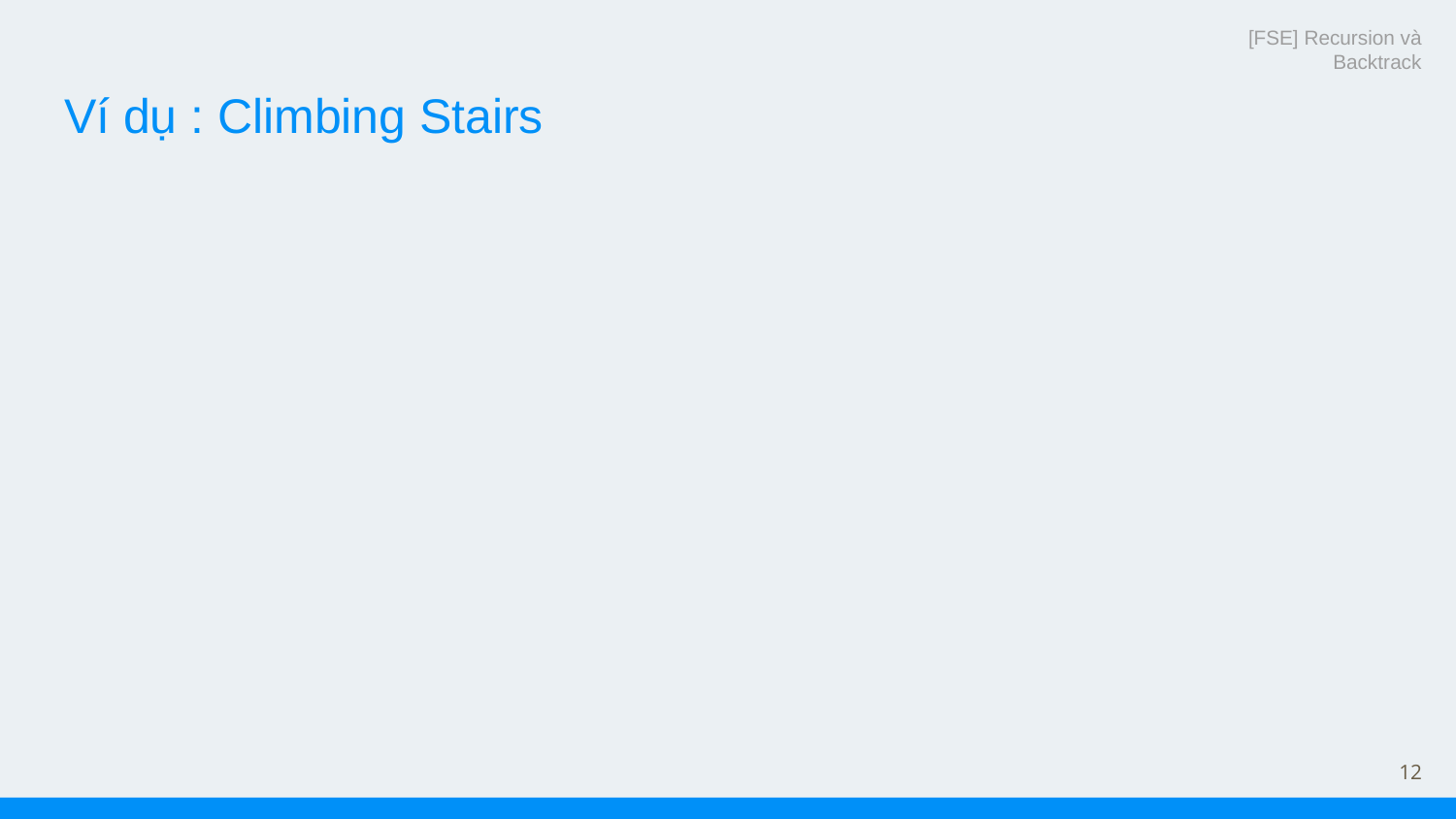

[FSE] Recursion và Backtrack

# Ví dụ : Climbing Stairs

12